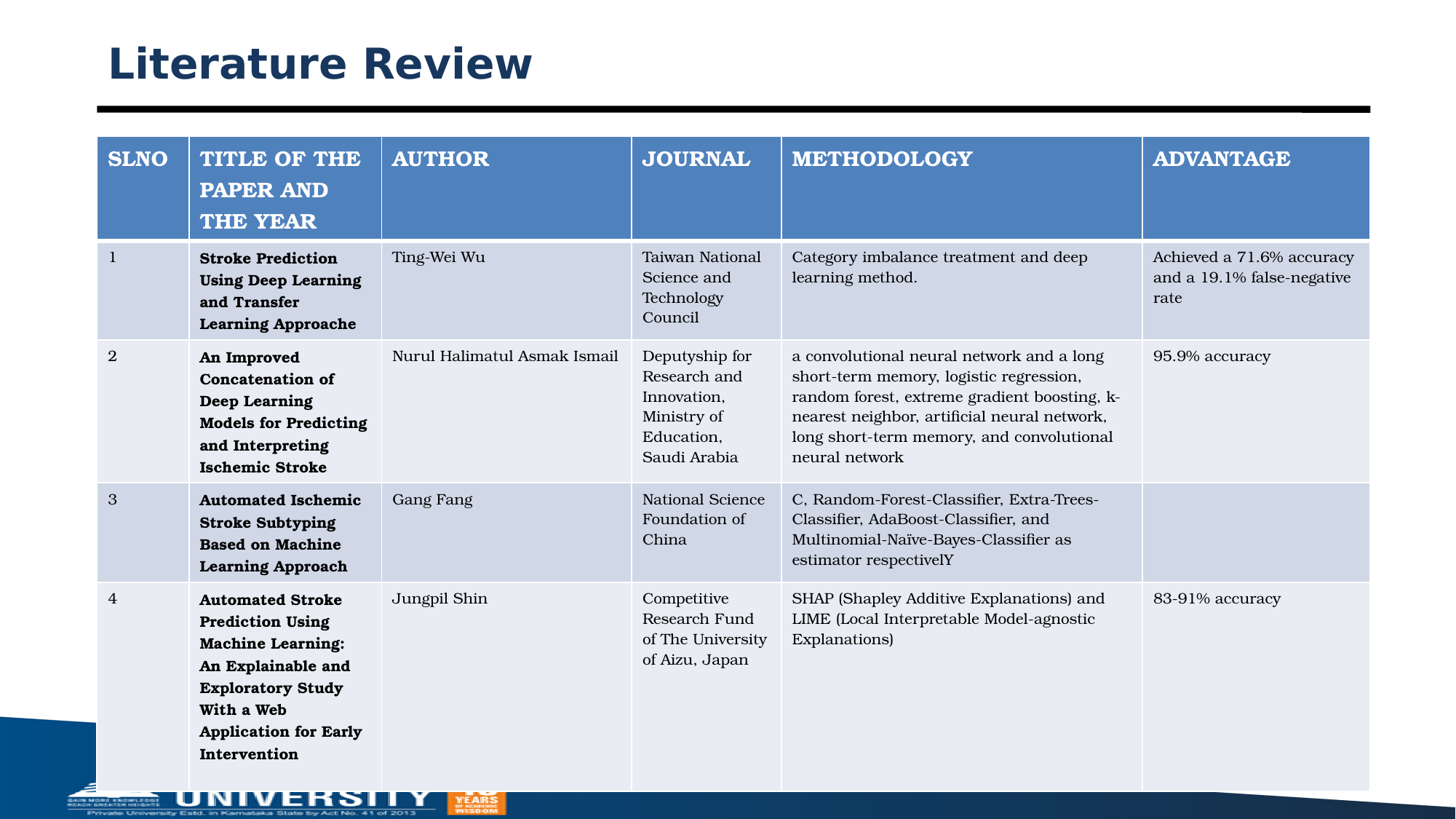

# Literature Review
| SLNO | TITLE OF THE PAPER AND THE YEAR | AUTHOR | JOURNAL | METHODOLOGY | ADVANTAGE |
| --- | --- | --- | --- | --- | --- |
| 1 | Stroke Prediction Using Deep Learning and Transfer Learning Approache | Ting-Wei Wu | Taiwan National Science and Technology Council | Category imbalance treatment and deep learning method. | Achieved a 71.6% accuracy and a 19.1% false-negative rate |
| 2 | An Improved Concatenation of Deep Learning Models for Predicting and Interpreting Ischemic Stroke | Nurul Halimatul Asmak Ismail | Deputyship for Research and Innovation, Ministry of Education, Saudi Arabia | a convolutional neural network and a long short-term memory, logistic regression, random forest, extreme gradient boosting, k-nearest neighbor, artificial neural network, long short-term memory, and convolutional neural network | 95.9% accuracy |
| 3 | Automated Ischemic Stroke Subtyping Based on Machine Learning Approach | Gang Fang | National Science Foundation of China | C, Random-Forest-Classifier, Extra-Trees-Classifier, AdaBoost-Classifier, and Multinomial-Naïve-Bayes-Classifier as estimator respectivelY |  |
| 4 | Automated Stroke Prediction Using Machine Learning: An Explainable and Exploratory Study With a Web Application for Early Intervention | Jungpil Shin | Competitive Research Fund of The University of Aizu, Japan | SHAP (Shapley Additive Explanations) and LIME (Local Interpretable Model-agnostic Explanations) | 83-91% accuracy |